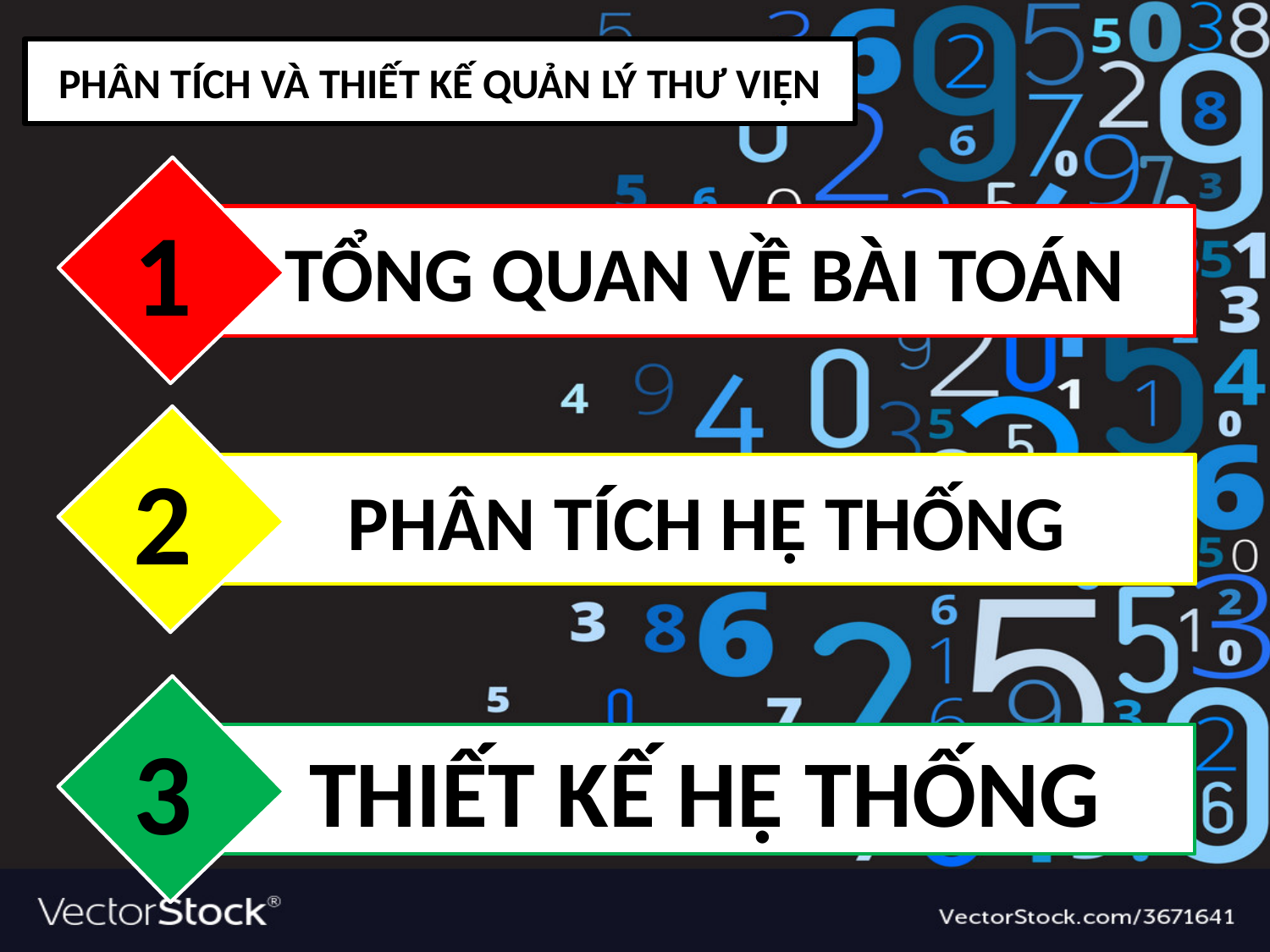

PHÂN TÍCH VÀ THIẾT KẾ QUẢN LÝ THƯ VIỆN

1
TỔNG QUAN VỀ BÀI TOÁN

2
PHÂN TÍCH HỆ THỐNG

3
THIẾT KẾ HỆ THỐNG